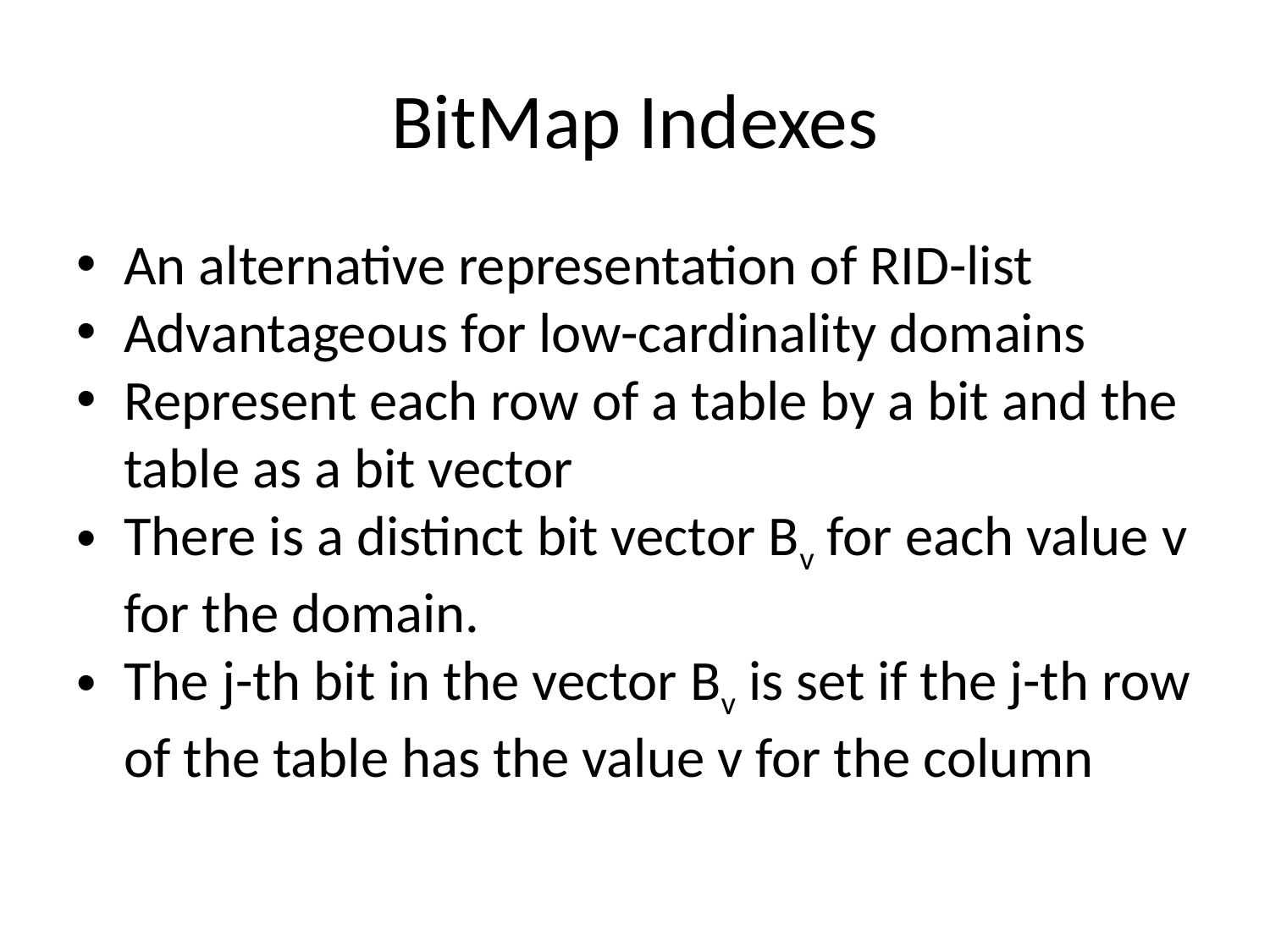

# BitMap Indexes
An alternative representation of RID-list
Advantageous for low-cardinality domains
Represent each row of a table by a bit and the table as a bit vector
There is a distinct bit vector Bv for each value v for the domain.
The j-th bit in the vector Bv is set if the j-th row of the table has the value v for the column